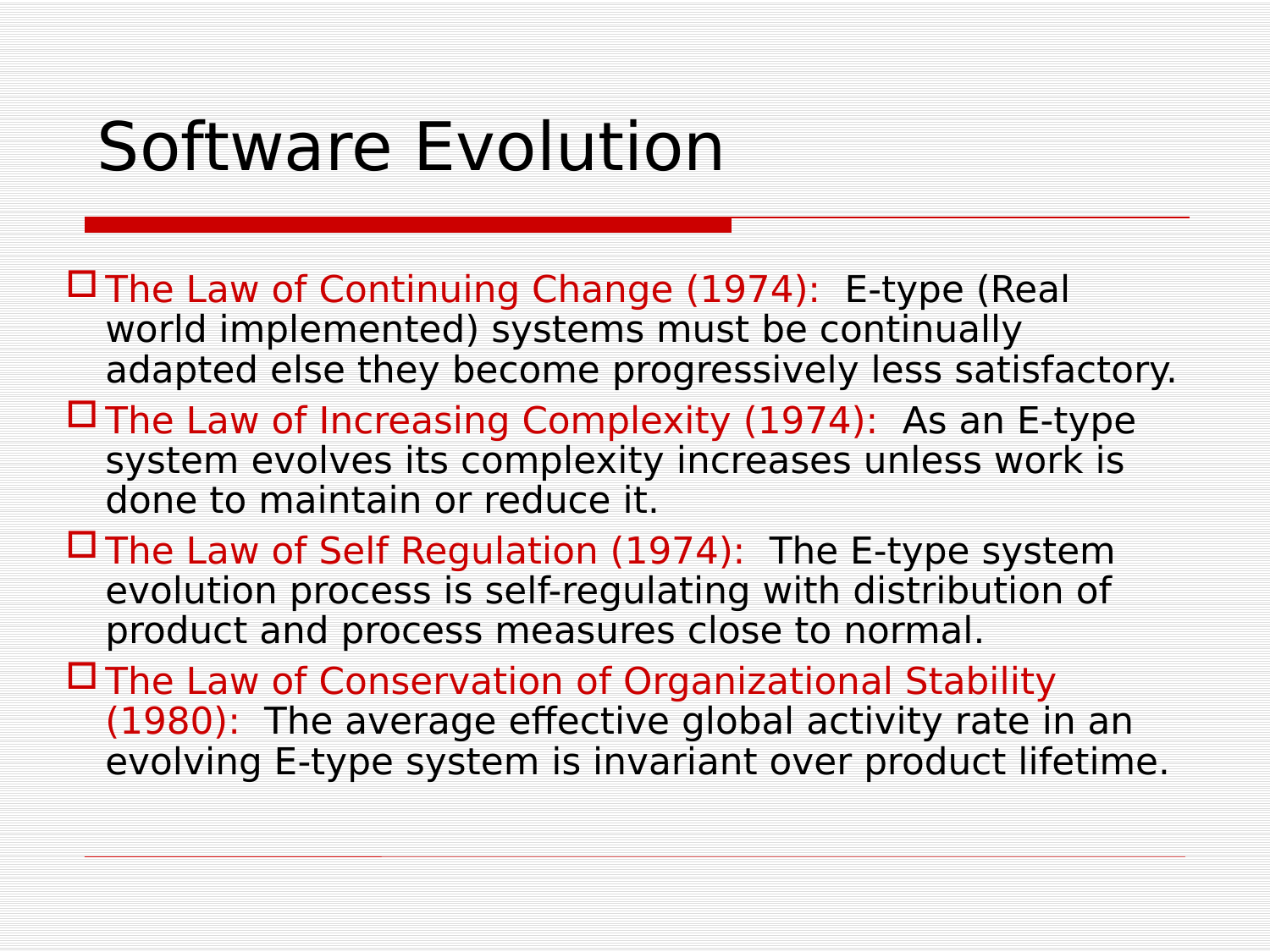

# Software Evolution
The Law of Continuing Change (1974):  E-type (Real world implemented) systems must be continually adapted else they become progressively less satisfactory.
The Law of Increasing Complexity (1974):  As an E-type system evolves its complexity increases unless work is done to maintain or reduce it.
The Law of Self Regulation (1974):  The E-type system evolution process is self-regulating with distribution of product and process measures close to normal.
The Law of Conservation of Organizational Stability (1980):  The average effective global activity rate in an evolving E-type system is invariant over product lifetime.